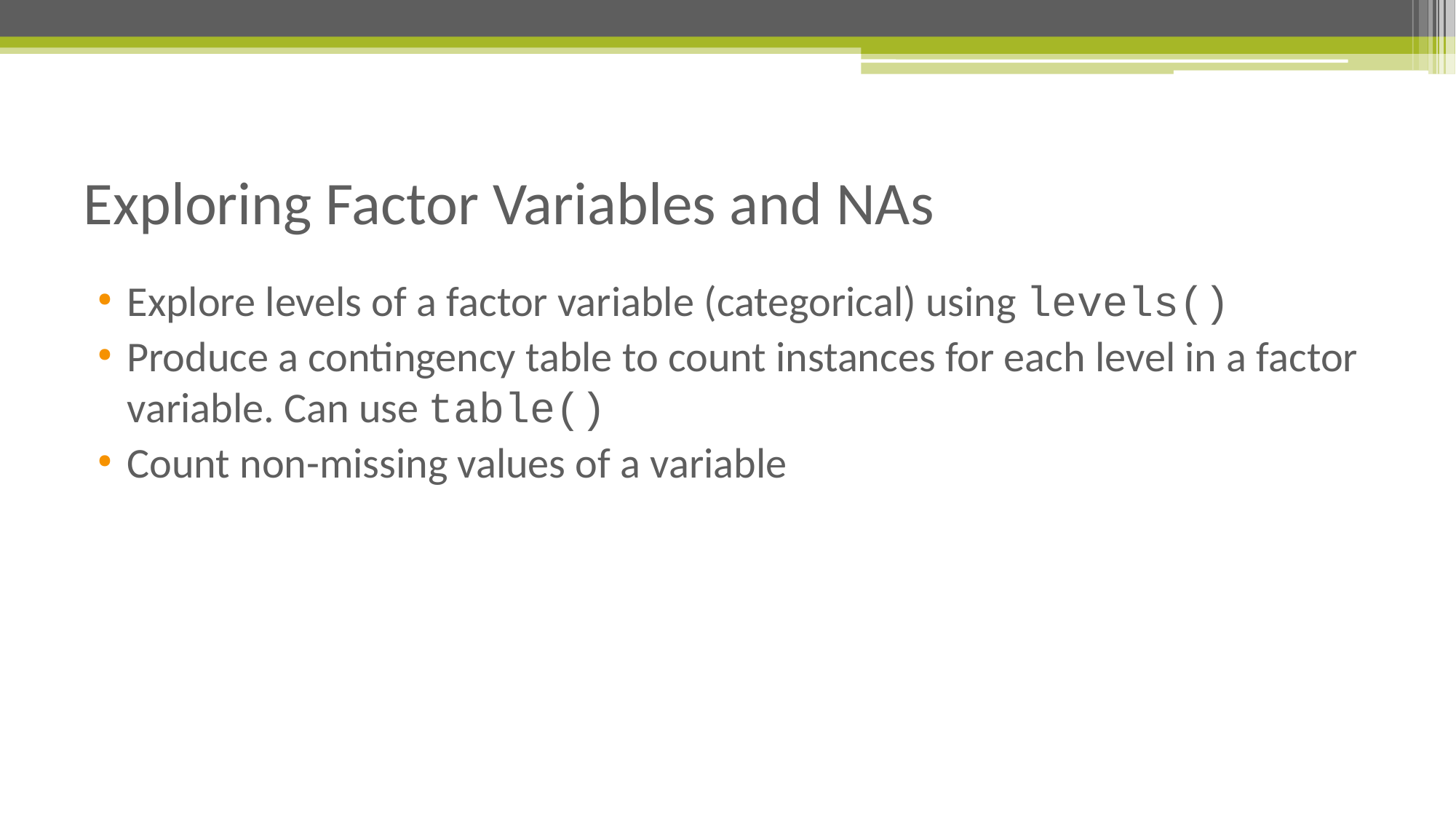

# Exploring Factor Variables and NAs
Explore levels of a factor variable (categorical) using levels()
Produce a contingency table to count instances for each level in a factor variable. Can use table()
Count non-missing values of a variable